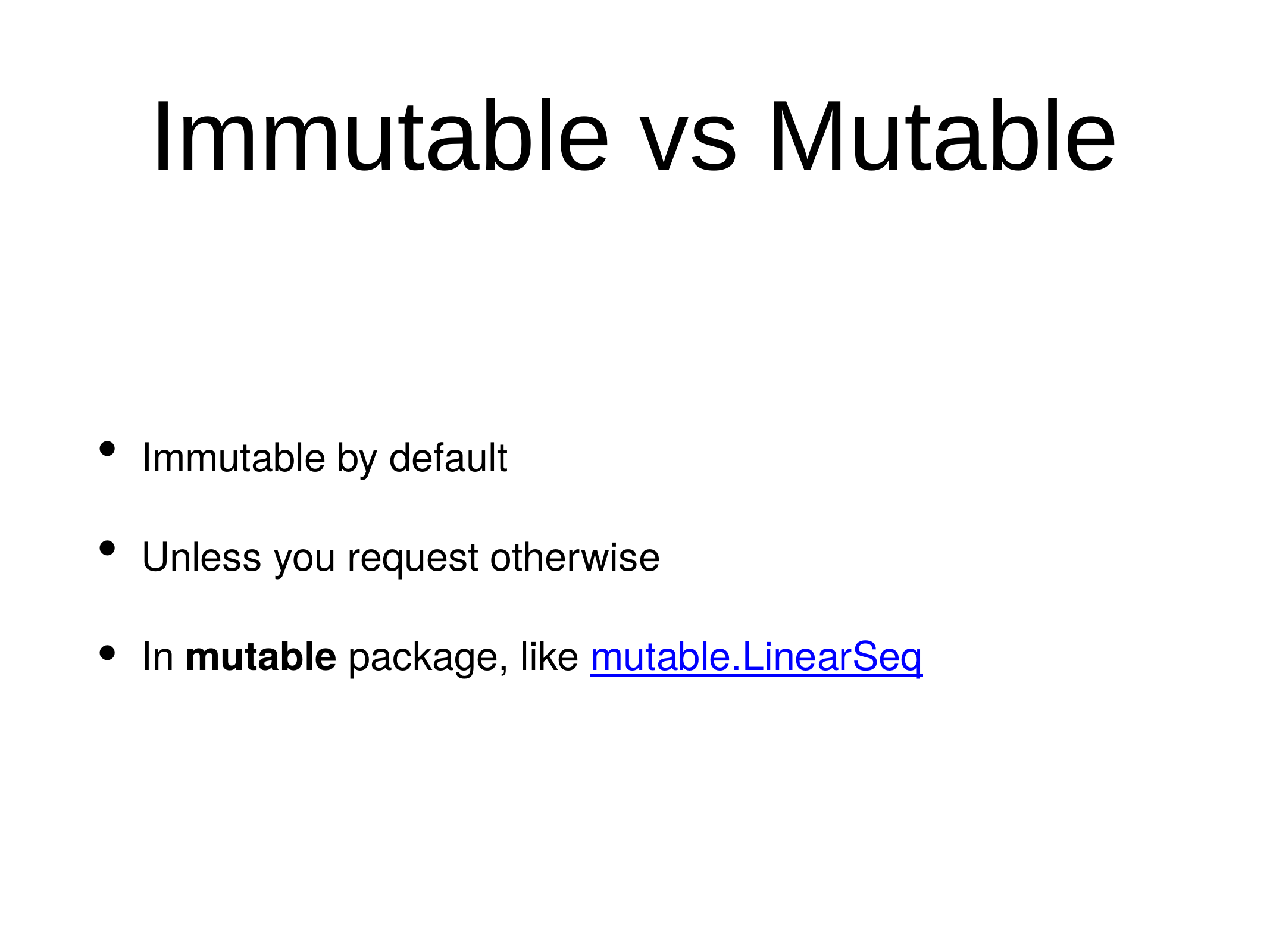

# Immutable vs Mutable
Immutable by default
Unless you request otherwise
In mutable package, like mutable.LinearSeq